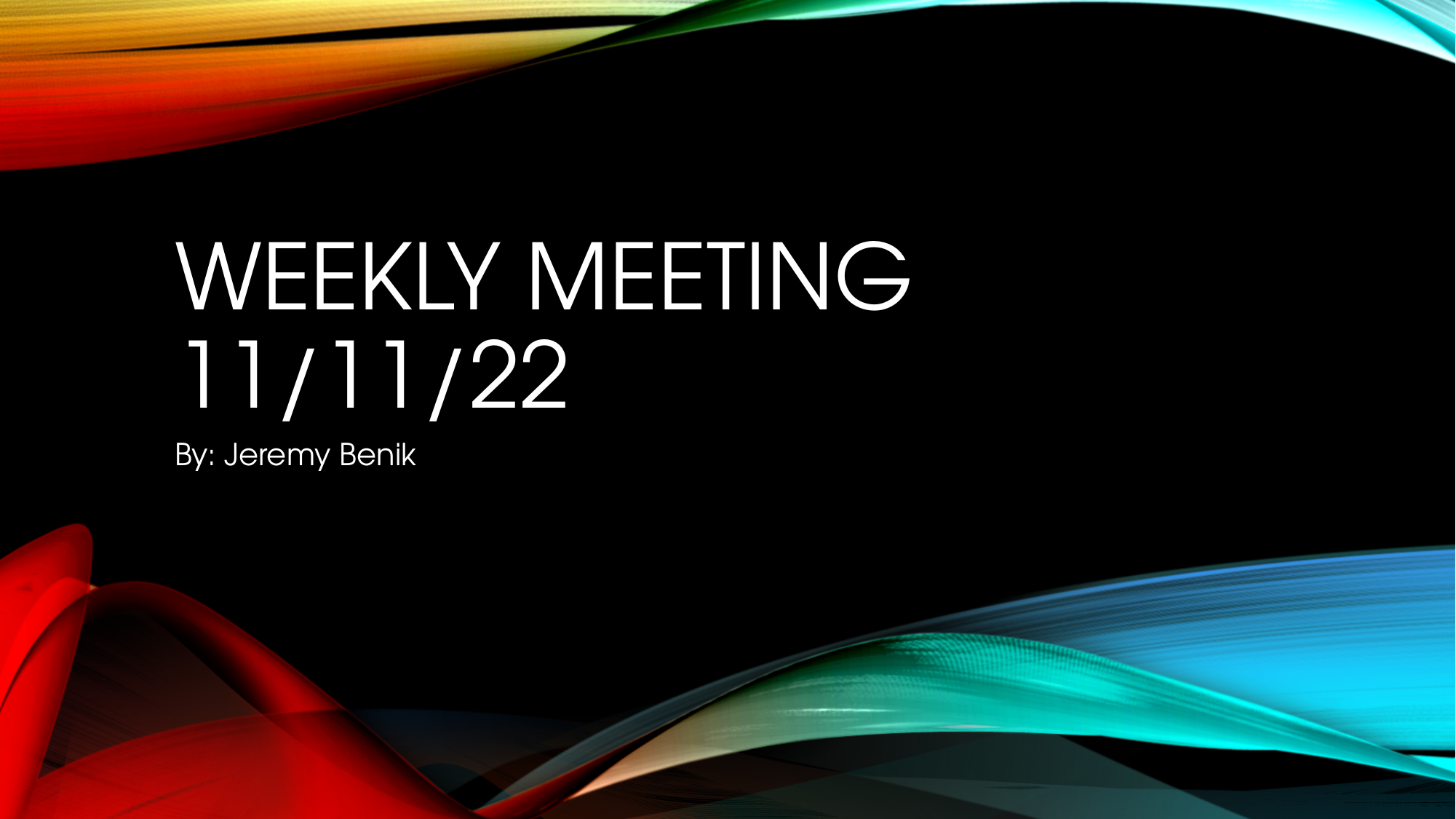

# Weekly Meeting 11/11/22
By: Jeremy Benik